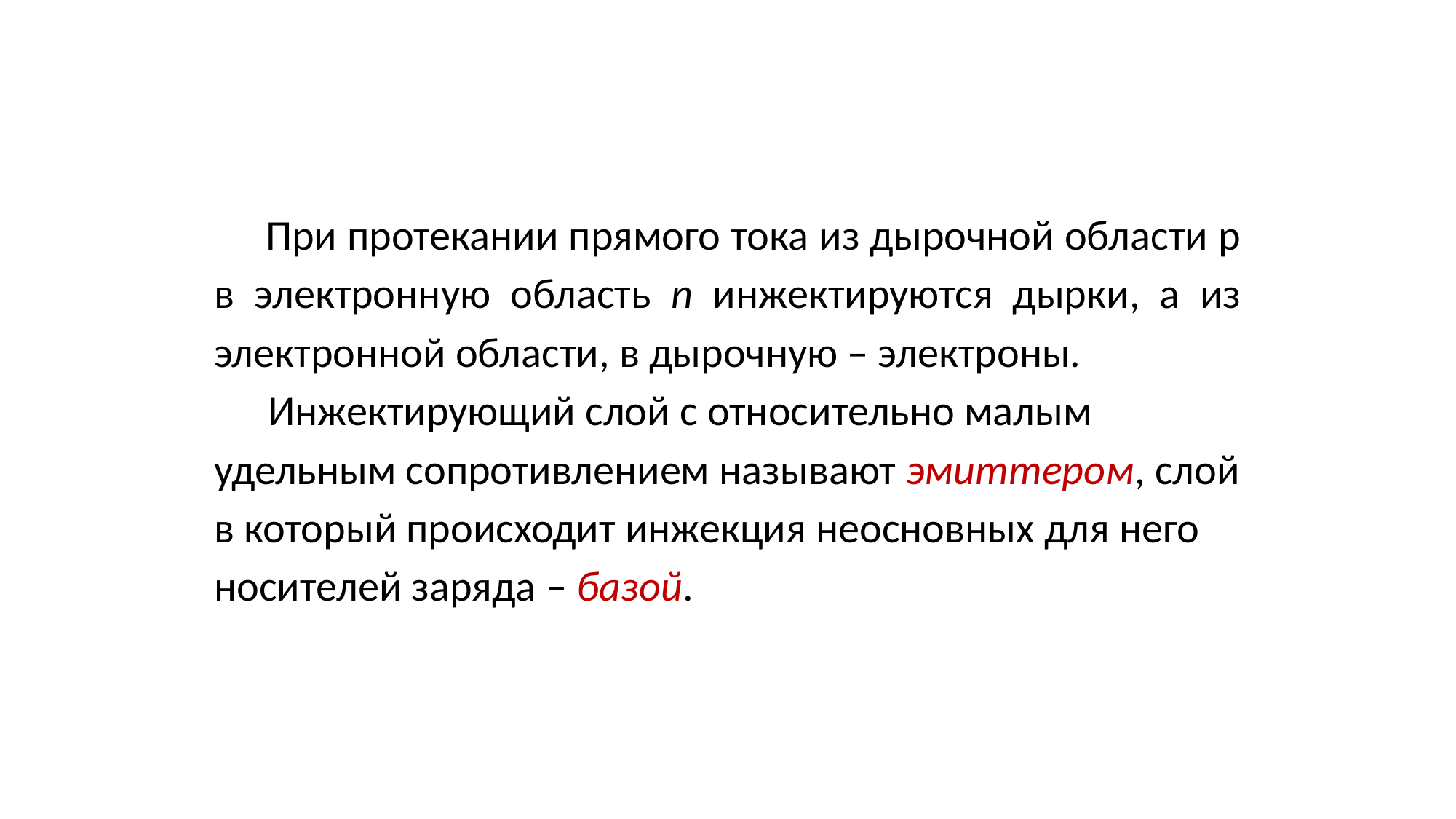

При протекании прямого тока из дырочной области р в электронную область n инжектируются дырки, а из электронной области, в дырочную – электроны.
Инжектирующий слой с относительно малым удельным сопротивлением называют эмиттером, слой в который происходит инжекция неосновных для него носителей заряда – базой.